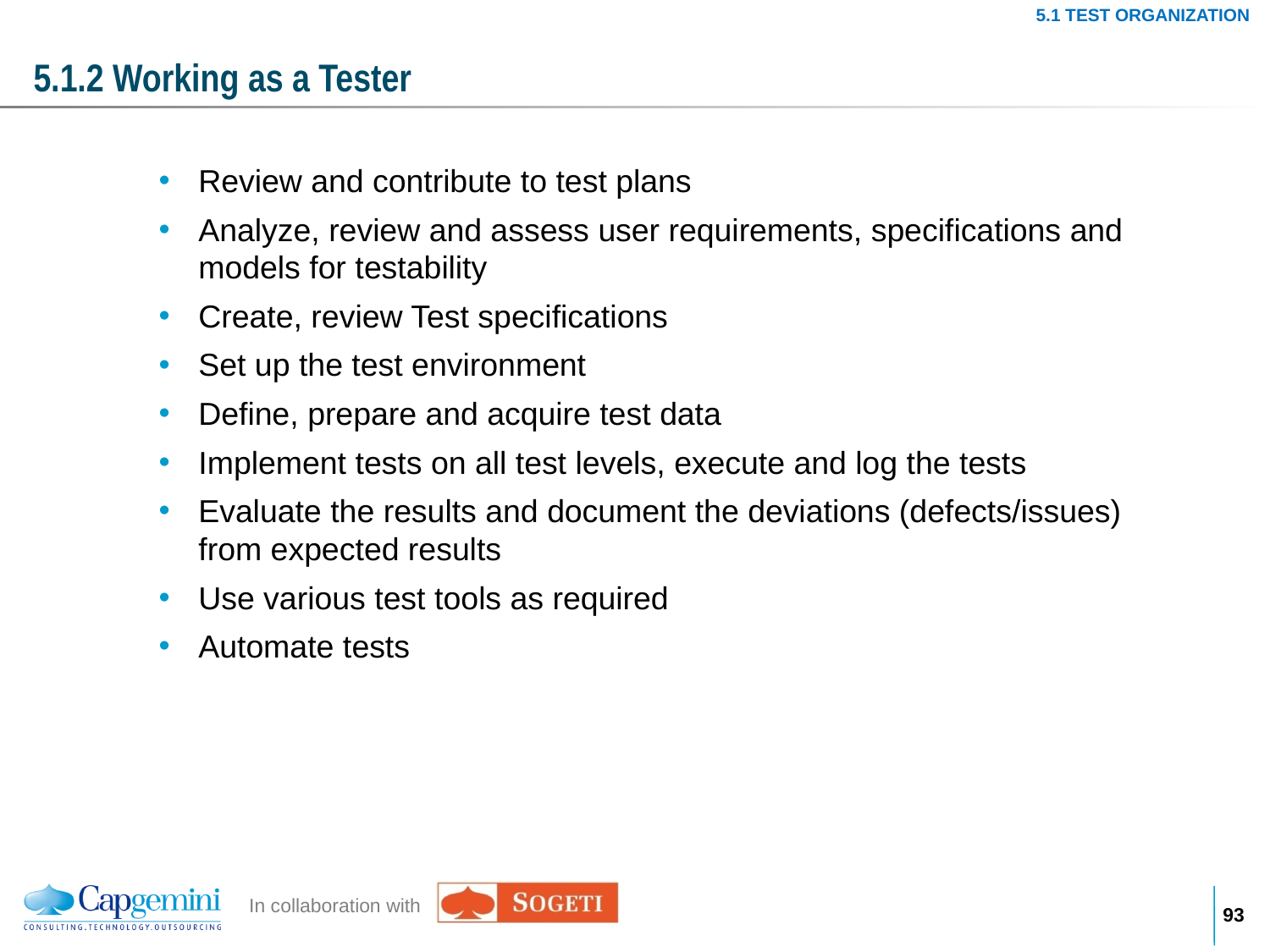

5.1 TEST ORGANIZATION
# 5.1.2 Working as a Tester

Review and contribute to test plans
Analyze, review and assess user requirements, specifications and models for testability
Create, review Test specifications
Set up the test environment
Define, prepare and acquire test data
Implement tests on all test levels, execute and log the tests
Evaluate the results and document the deviations (defects/issues) from expected results
Use various test tools as required
Automate tests

93